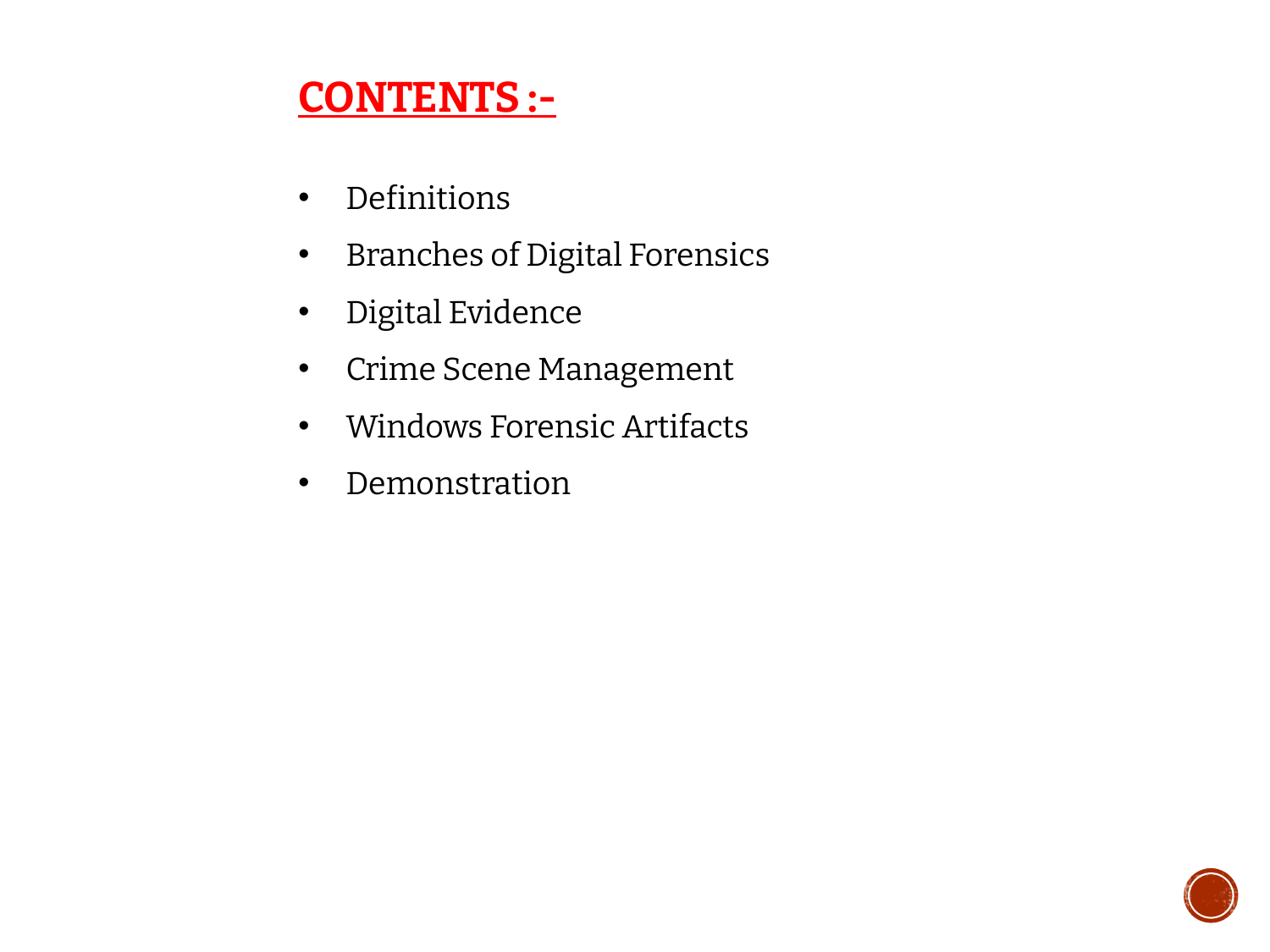

CONTENTS :-

Definitions
Branches of Digital Forensics
Digital Evidence
Crime Scene Management
Windows Forensic Artifacts
Demonstration